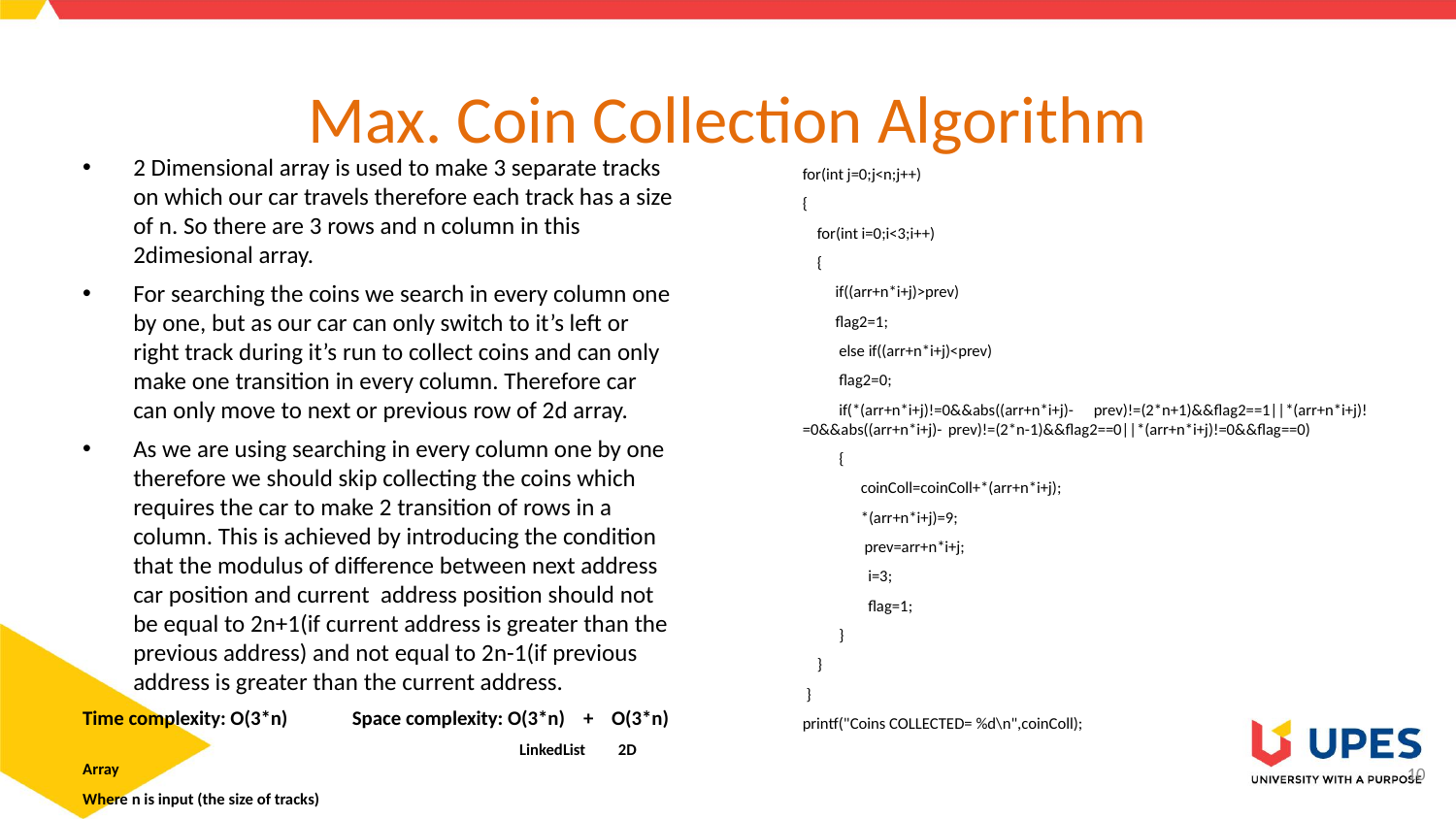

# Max. Coin Collection Algorithm
2 Dimensional array is used to make 3 separate tracks on which our car travels therefore each track has a size of n. So there are 3 rows and n column in this 2dimesional array.
For searching the coins we search in every column one by one, but as our car can only switch to it’s left or right track during it’s run to collect coins and can only make one transition in every column. Therefore car can only move to next or previous row of 2d array.
As we are using searching in every column one by one therefore we should skip collecting the coins which requires the car to make 2 transition of rows in a column. This is achieved by introducing the condition that the modulus of difference between next address car position and current  address position should not be equal to 2n+1(if current address is greater than the previous address) and not equal to 2n-1(if previous address is greater than the current address.
Time complexity: O(3*n)              Space complexity: O(3*n)    +    O(3*n)
                                                                                                                        LinkedList         2D Array
Where n is input (the size of tracks)

for(int j=0;j<n;j++)
{
    for(int i=0;i<3;i++)
    {
         if((arr+n*i+j)>prev)
         flag2=1;
          else if((arr+n*i+j)<prev)
          flag2=0;
          if(*(arr+n*i+j)!=0&&abs((arr+n*i+j)-   	prev)!=(2*n+1)&&flag2==1||*(arr+n*i+j)!=0&&abs((arr+n*i+j)-	prev)!=(2*n-1)&&flag2==0||*(arr+n*i+j)!=0&&flag==0)
          {
                coinColl=coinColl+*(arr+n*i+j);
                *(arr+n*i+j)=9;
                 prev=arr+n*i+j;
                  i=3;
                  flag=1;
          }
    }
 }
printf("Coins COLLECTED= %d\n",coinColl);

10